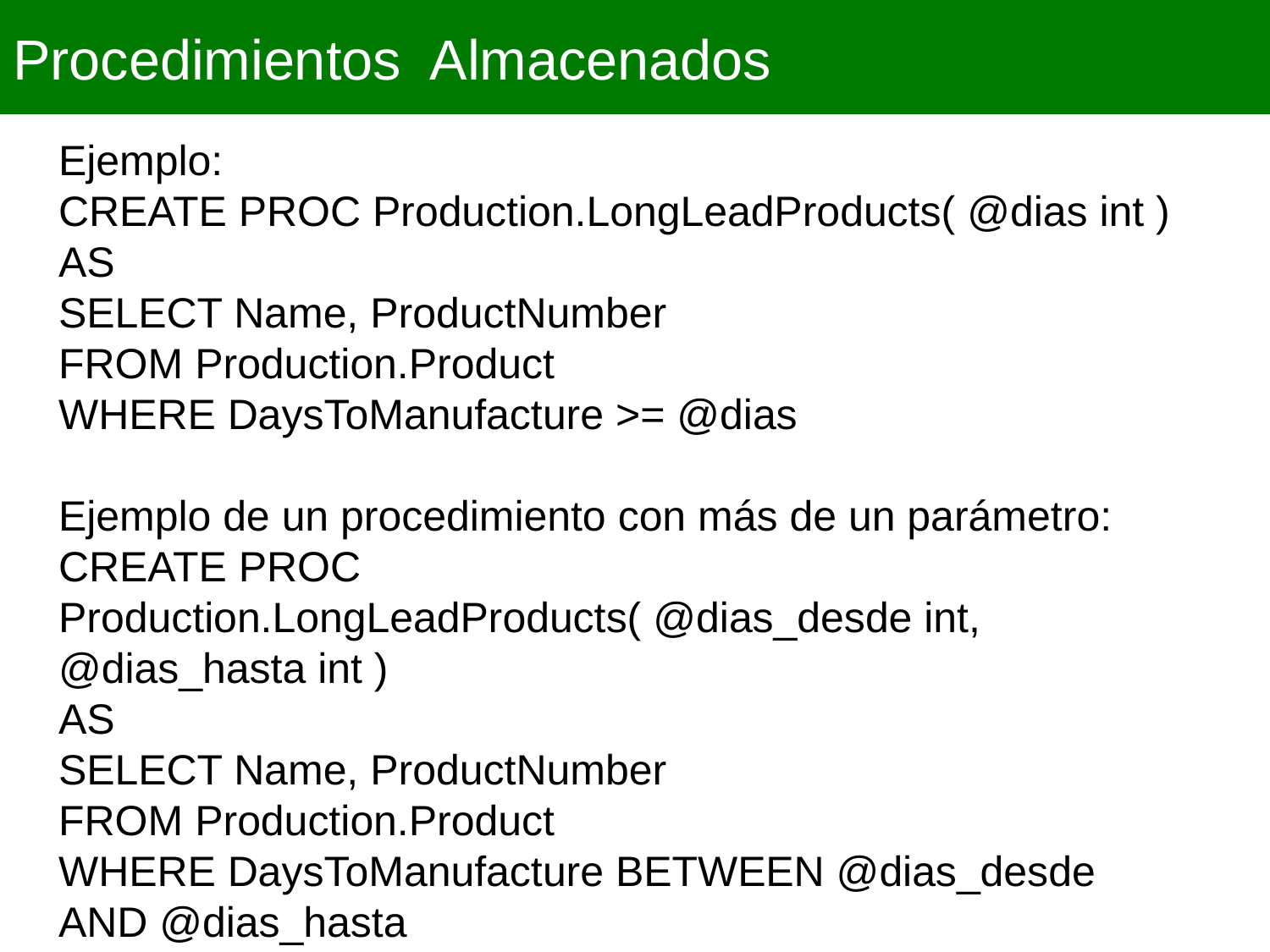

# Procedimientos  Almacenados
Ejemplo:
CREATE PROC Production.LongLeadProducts( @dias int )
AS
SELECT Name, ProductNumber
FROM Production.Product
WHERE DaysToManufacture >= @dias

Ejemplo de un procedimiento con más de un parámetro:
CREATE PROC Production.LongLeadProducts( @dias_desde int, @dias_hasta int )
AS
SELECT Name, ProductNumber
FROM Production.Product
WHERE DaysToManufacture BETWEEN @dias_desde AND @dias_hasta